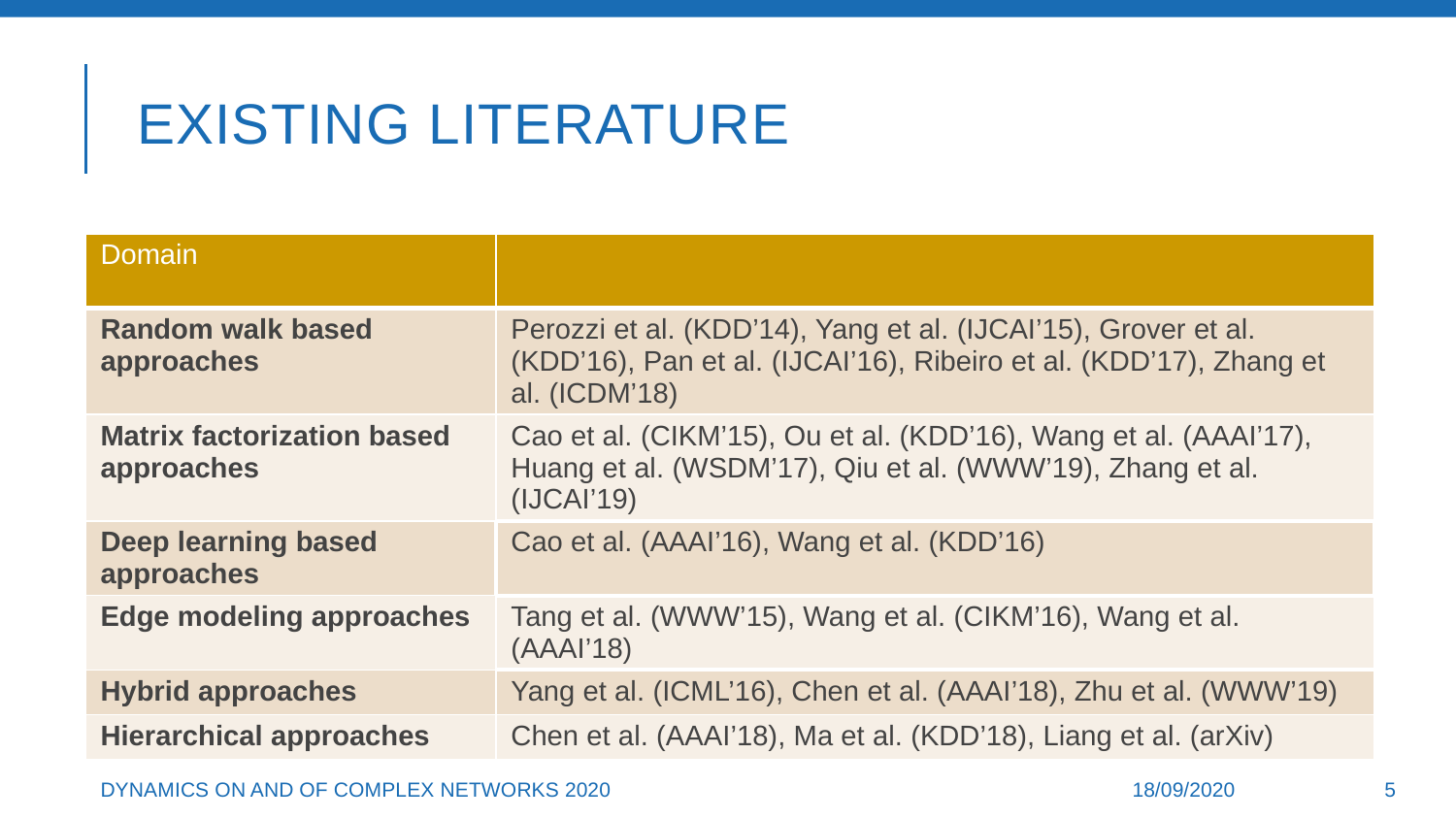

# existing literature
| Domain |  |
| --- | --- |
| Random walk based approaches | Perozzi et al. (KDD’14), Yang et al. (IJCAI’15), Grover et al. (KDD’16), Pan et al. (IJCAI’16), Ribeiro et al. (KDD’17), Zhang et al. (ICDM’18) |
| Matrix factorization based approaches | Cao et al. (CIKM’15), Ou et al. (KDD’16), Wang et al. (AAAI’17), Huang et al. (WSDM’17), Qiu et al. (WWW’19), Zhang et al. (IJCAI’19) |
| Deep learning based approaches | Cao et al. (AAAI’16), Wang et al. (KDD’16) |
| Edge modeling approaches | Tang et al. (WWW’15), Wang et al. (CIKM’16), Wang et al. (AAAI’18) |
| Hybrid approaches | Yang et al. (ICML’16), Chen et al. (AAAI’18), Zhu et al. (WWW’19) |
| Hierarchical approaches | Chen et al. (AAAI’18), Ma et al. (KDD’18), Liang et al. (arXiv) |
Dynamics On and Of Complex Networks 2020
18/09/2020
5